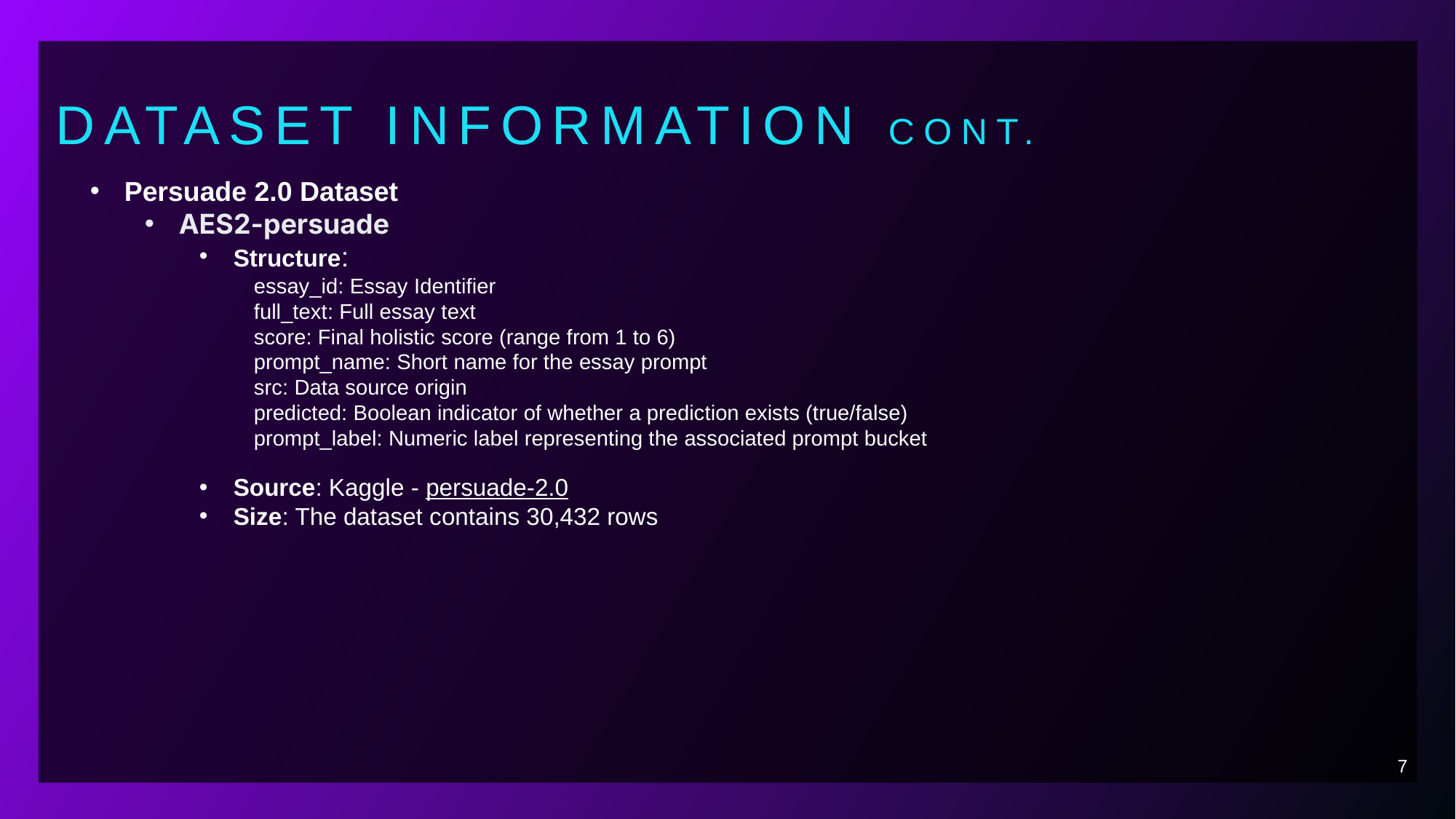

Dataset Information cont.
Persuade 2.0 Dataset
AES2-persuade
Structure:
essay_id: Essay Identifier
full_text: Full essay text
score: Final holistic score (range from 1 to 6)
prompt_name: Short name for the essay prompt
src: Data source origin
predicted: Boolean indicator of whether a prediction exists (true/false)
prompt_label: Numeric label representing the associated prompt bucket

Source: Kaggle - persuade-2.0
Size: The dataset contains 30,432 rows

7